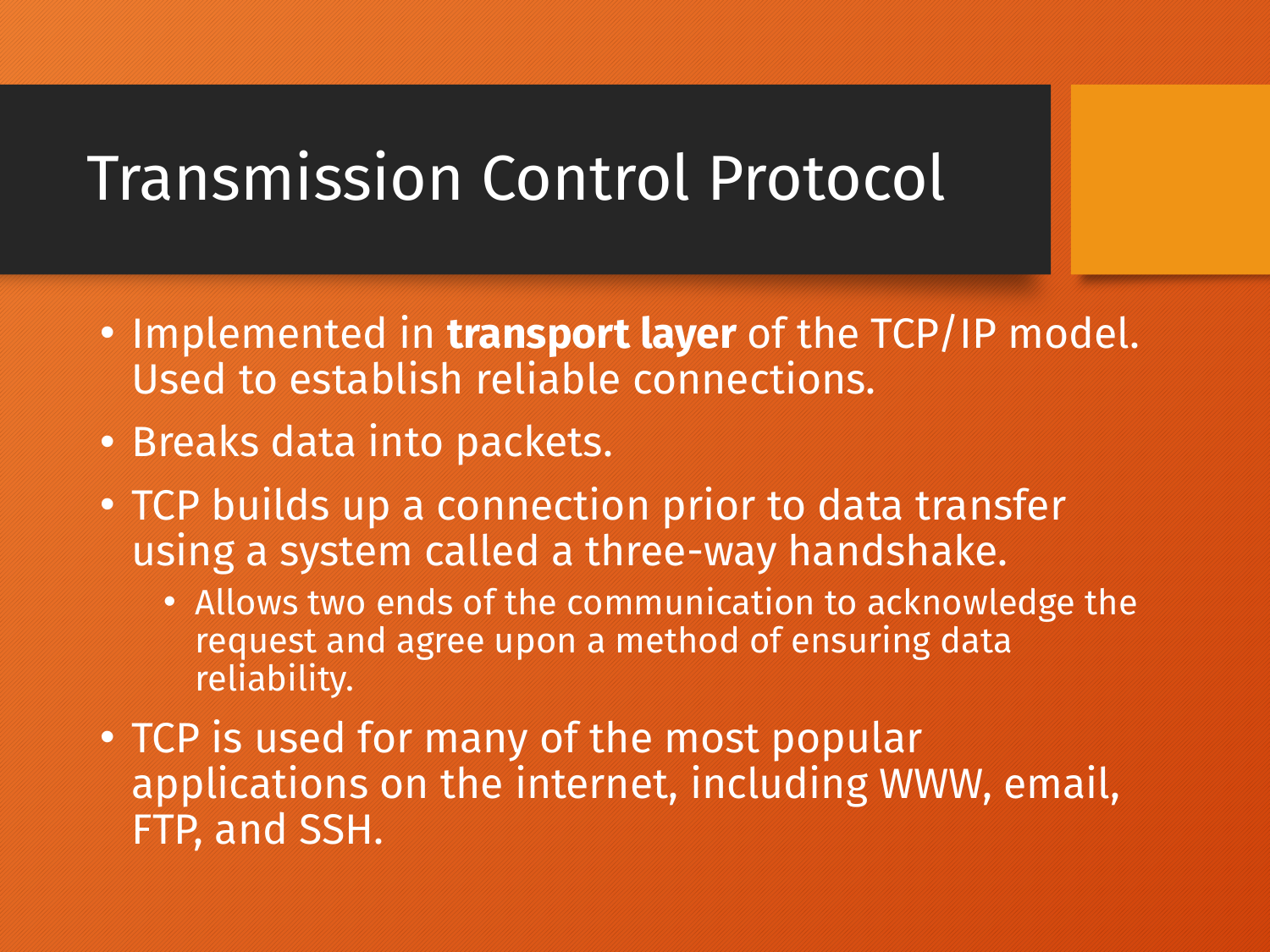

# Transmission Control Protocol
Implemented in transport layer of the TCP/IP model.
Used to establish reliable connections.
Breaks data into packets.
TCP builds up a connection prior to data transfer using a system called a three-way handshake.
Allows two ends of the communication to acknowledge the request and agree upon a method of ensuring data reliability.
TCP is used for many of the most popular applications on the internet, including WWW, email, FTP, and SSH.